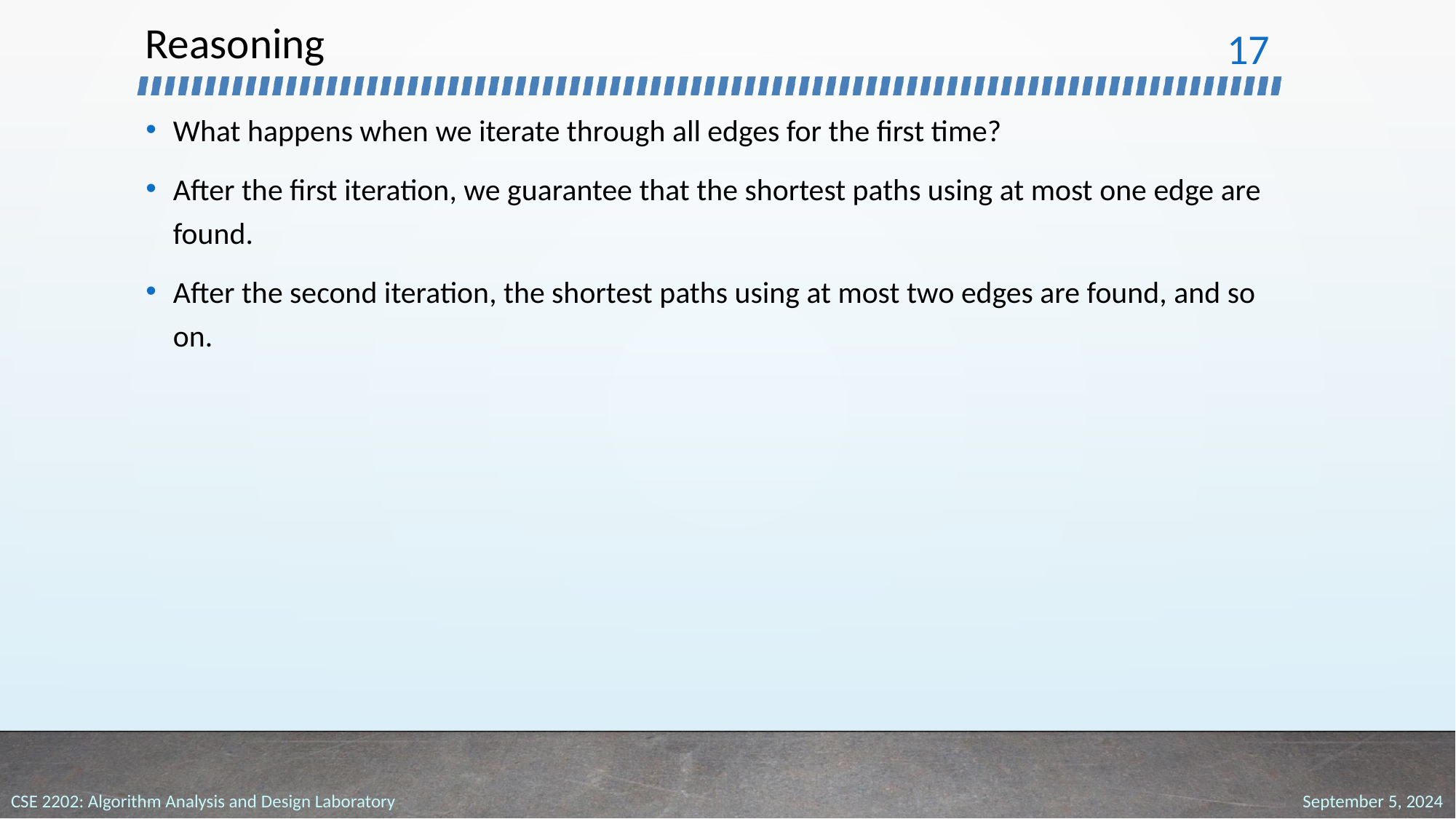

# Reasoning
17
What happens when we iterate through all edges for the first time?
After the first iteration, we guarantee that the shortest paths using at most one edge are found.
After the second iteration, the shortest paths using at most two edges are found, and so on.
September 5, 2024
CSE 2202: Algorithm Analysis and Design Laboratory